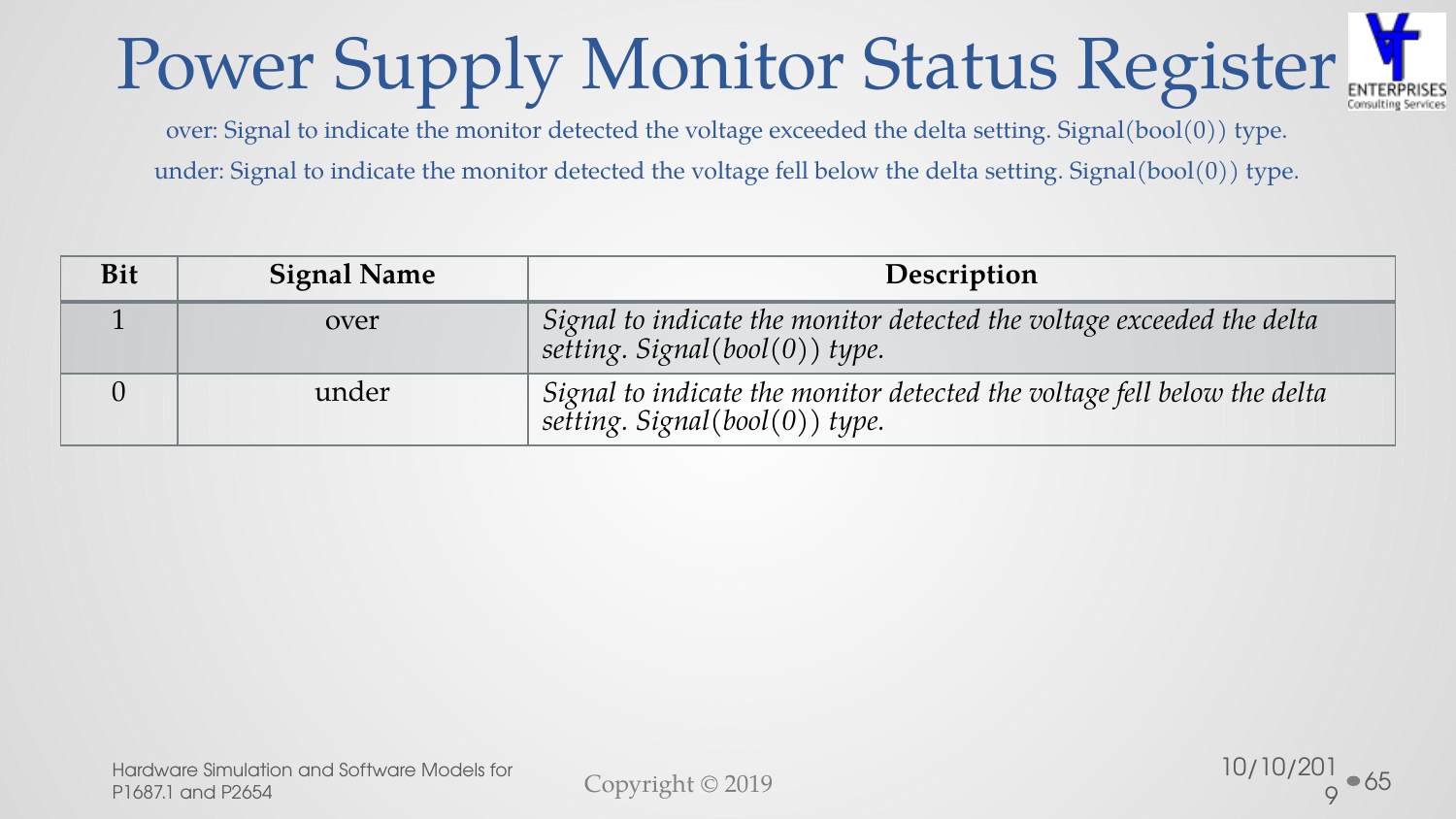

# Power Supply Monitor Status Register over: Signal to indicate the monitor detected the voltage exceeded the delta setting. Signal(bool(0)) type. under: Signal to indicate the monitor detected the voltage fell below the delta setting. Signal(bool(0)) type.
| Bit | Signal Name | Description |
| --- | --- | --- |
| 1 | over | Signal to indicate the monitor detected the voltage exceeded the delta setting. Signal(bool(0)) type. |
| 0 | under | Signal to indicate the monitor detected the voltage fell below the delta setting. Signal(bool(0)) type. |
Hardware Simulation and Software Models for P1687.1 and P2654
10/10/2019
65